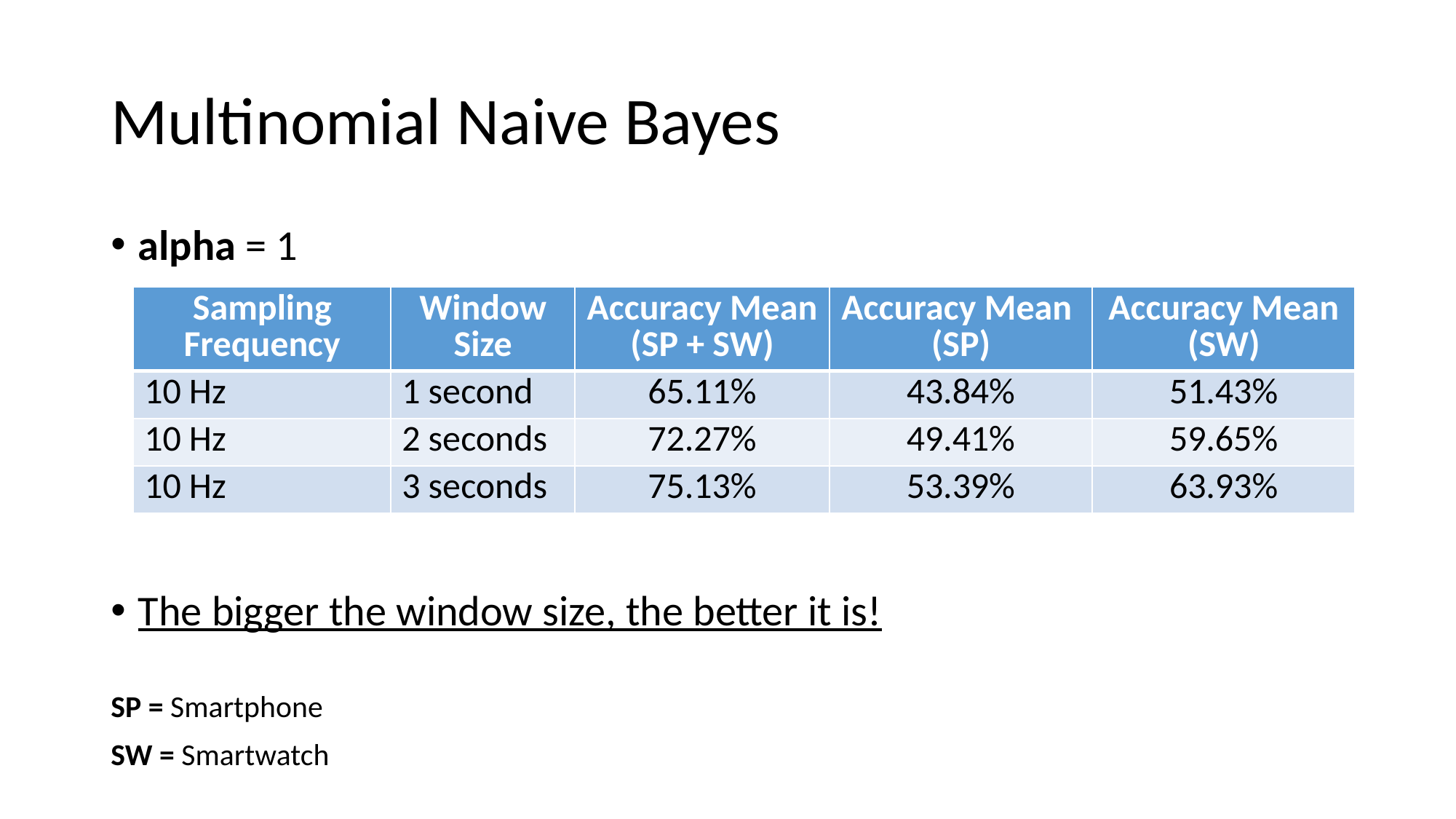

# Multinomial Naive Bayes
alpha = 1

The bigger the window size, the better it is!

SP = Smartphone
SW = Smartwatch
| Sampling Frequency | Window Size | Accuracy Mean (SP + SW) | Accuracy Mean (SP) | Accuracy Mean (SW) |
| --- | --- | --- | --- | --- |
| 10 Hz | 1 second | 65.11% | 43.84% | 51.43% |
| 10 Hz | 2 seconds | 72.27% | 49.41% | 59.65% |
| 10 Hz | 3 seconds | 75.13% | 53.39% | 63.93% |